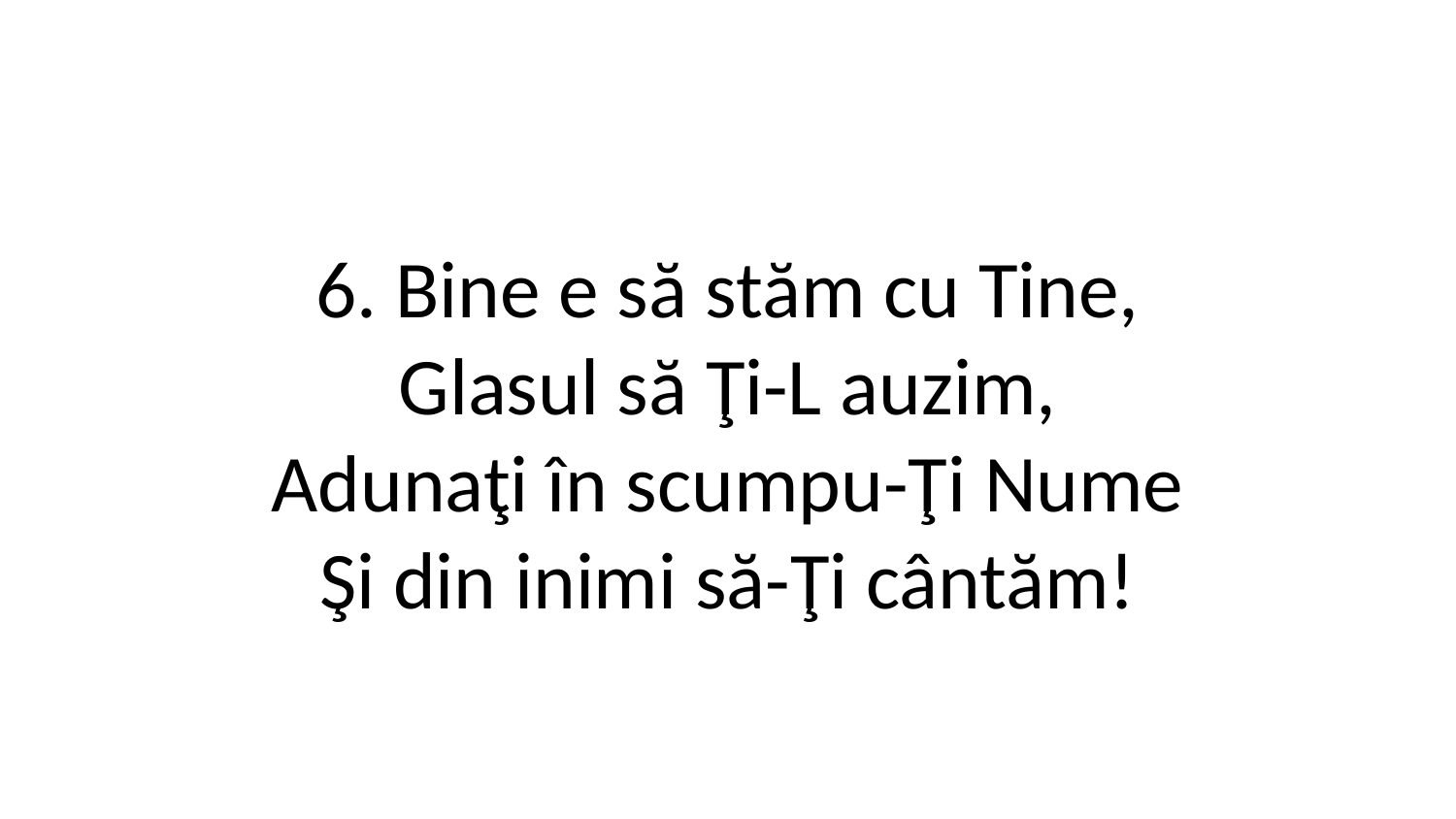

6. Bine e să stăm cu Tine,
Glasul să Ţi-L auzim,
Adunaţi în scumpu-Ţi Nume
Şi din inimi să-Ţi cântăm!